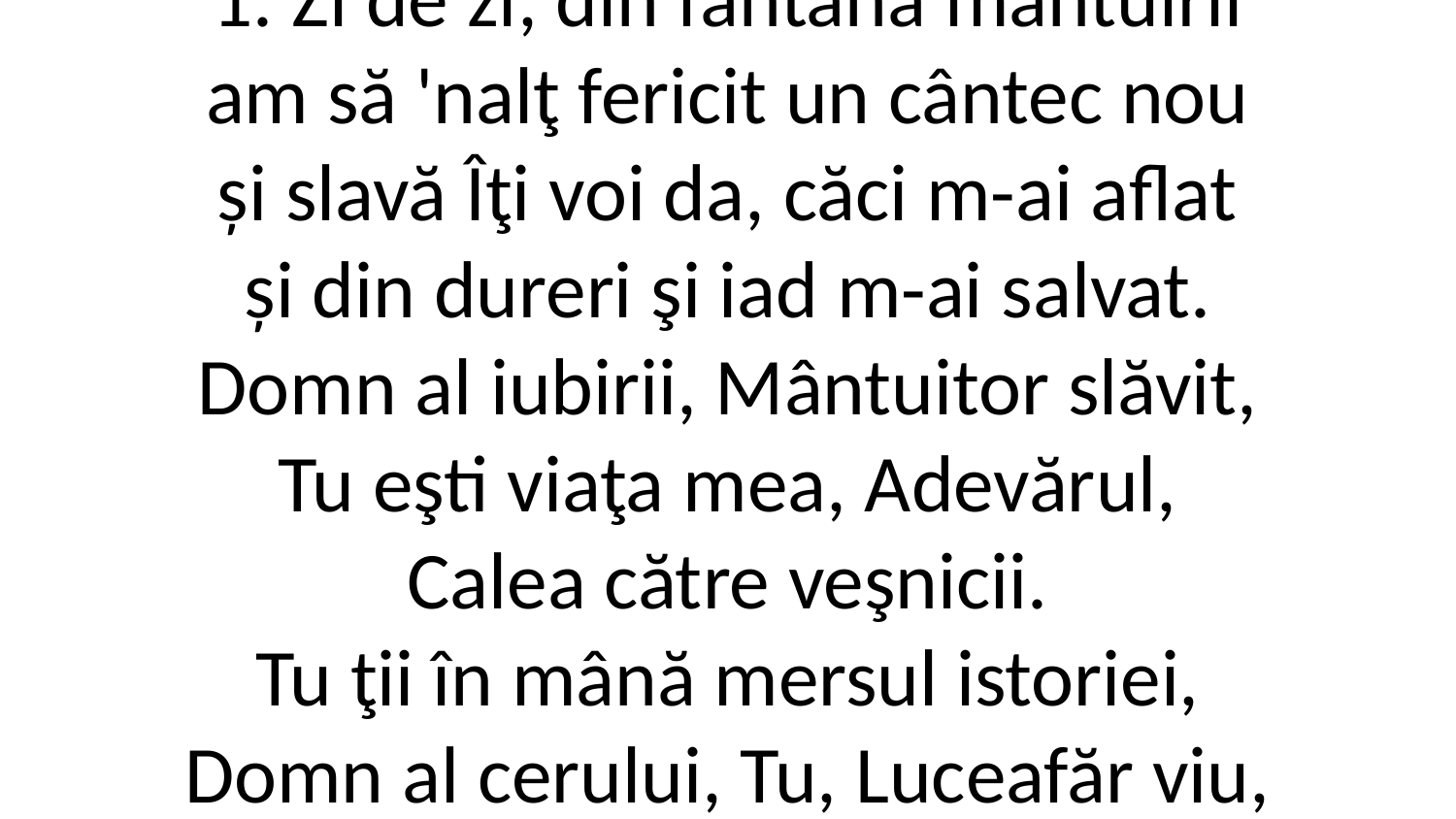

1. Zi de zi, din fântâna mântuirii
am să 'nalţ fericit un cântec nou
și slavă Îţi voi da, căci m-ai aflat
și din dureri şi iad m-ai salvat.
Domn al iubirii, Mântuitor slăvit,
Tu eşti viaţa mea, Adevărul,
Calea către veşnicii.
Tu ţii în mână mersul istoriei,
Domn al cerului, Tu, Luceafăr viu,
peste tot Tu vei domni.